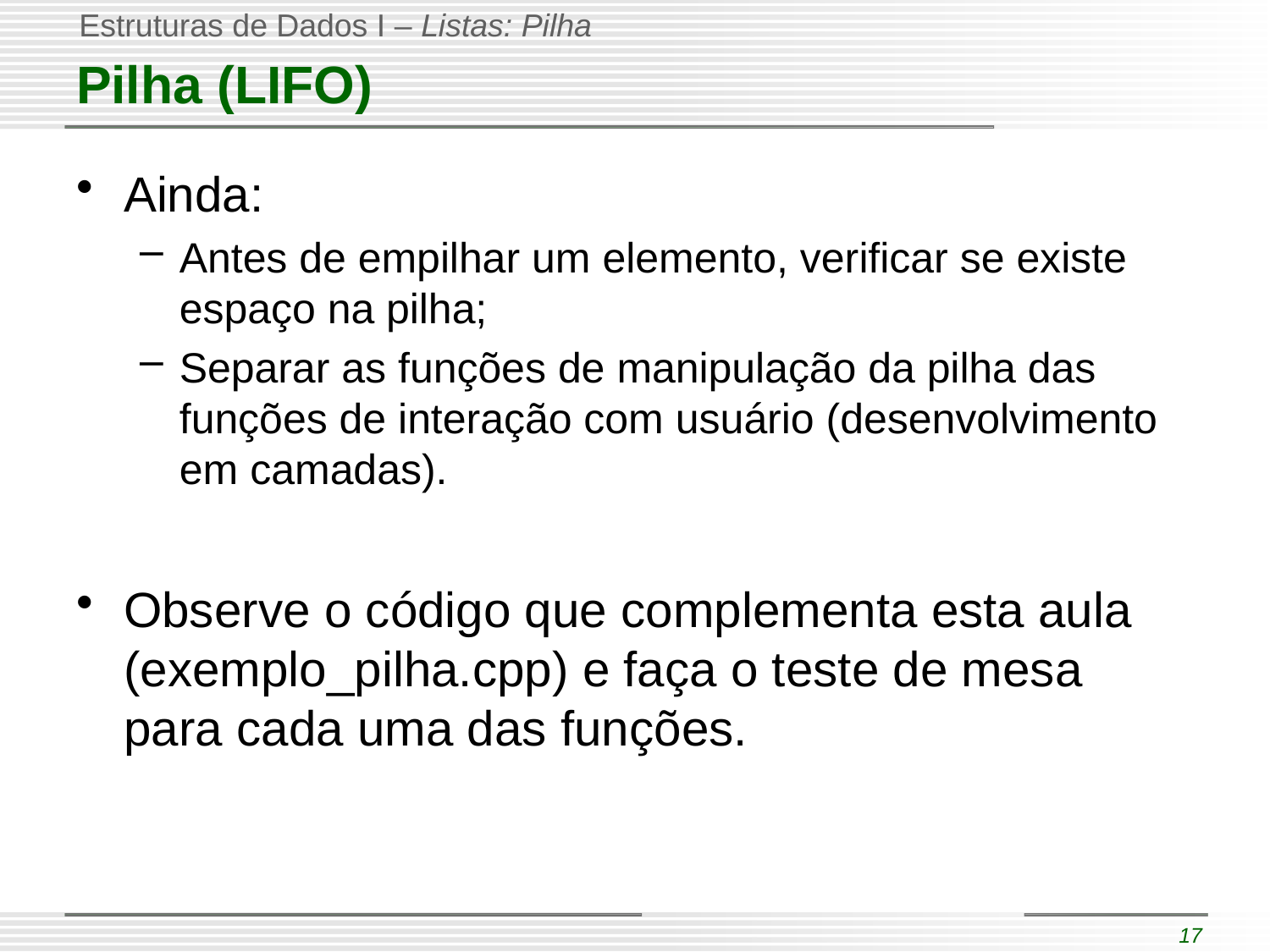

# Pilha (LIFO)
Ainda:
Antes de empilhar um elemento, verificar se existe espaço na pilha;
Separar as funções de manipulação da pilha das funções de interação com usuário (desenvolvimento em camadas).

Observe o código que complementa esta aula (exemplo_pilha.cpp) e faça o teste de mesa para cada uma das funções.